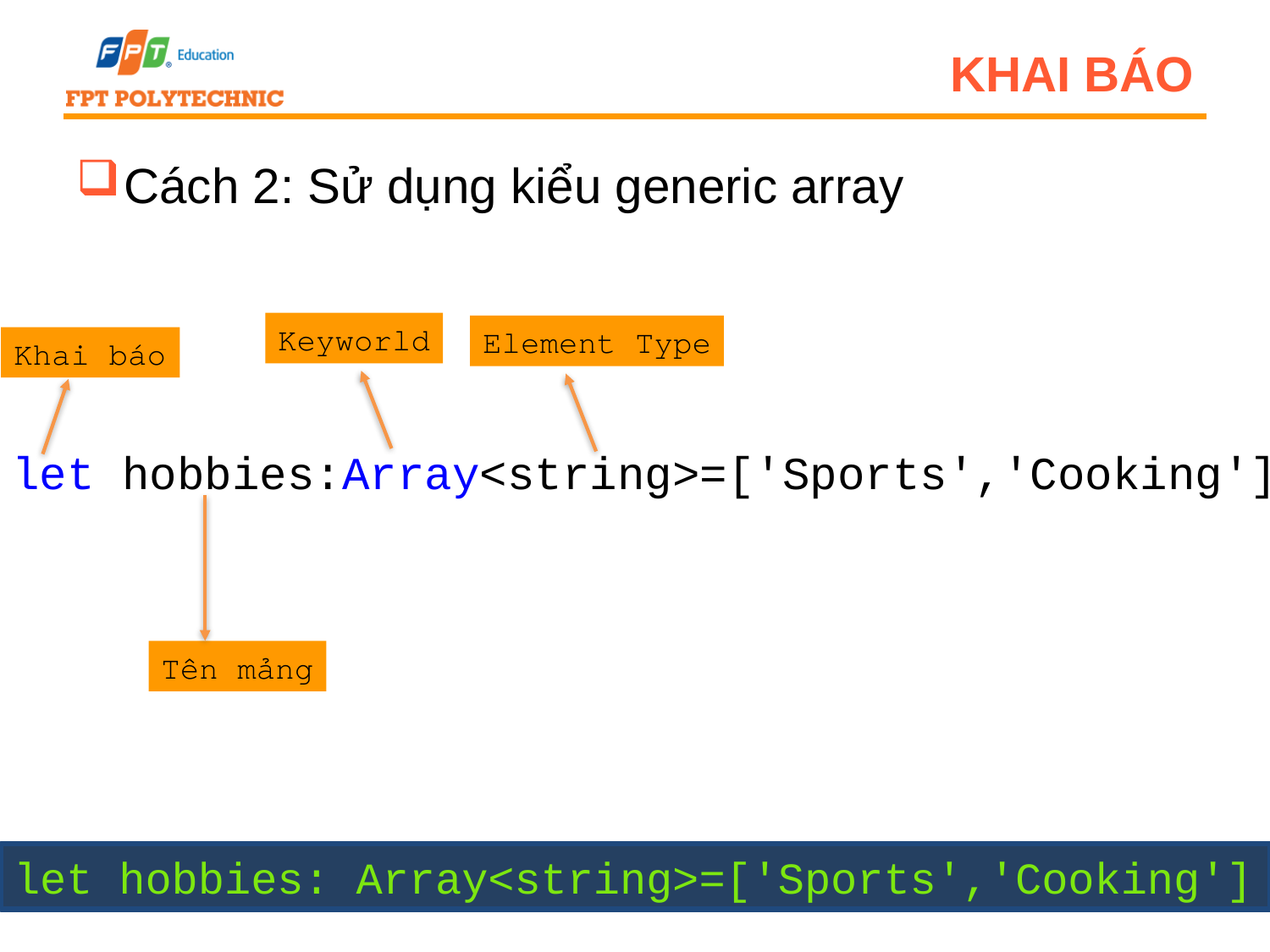

# Khai báo
Cách 2: Sử dụng kiểu generic array
Keyworld
Element Type
Khai báo
let hobbies:Array<string>=['Sports','Cooking']
Tên mảng
let hobbies: Array<string>=['Sports','Cooking']